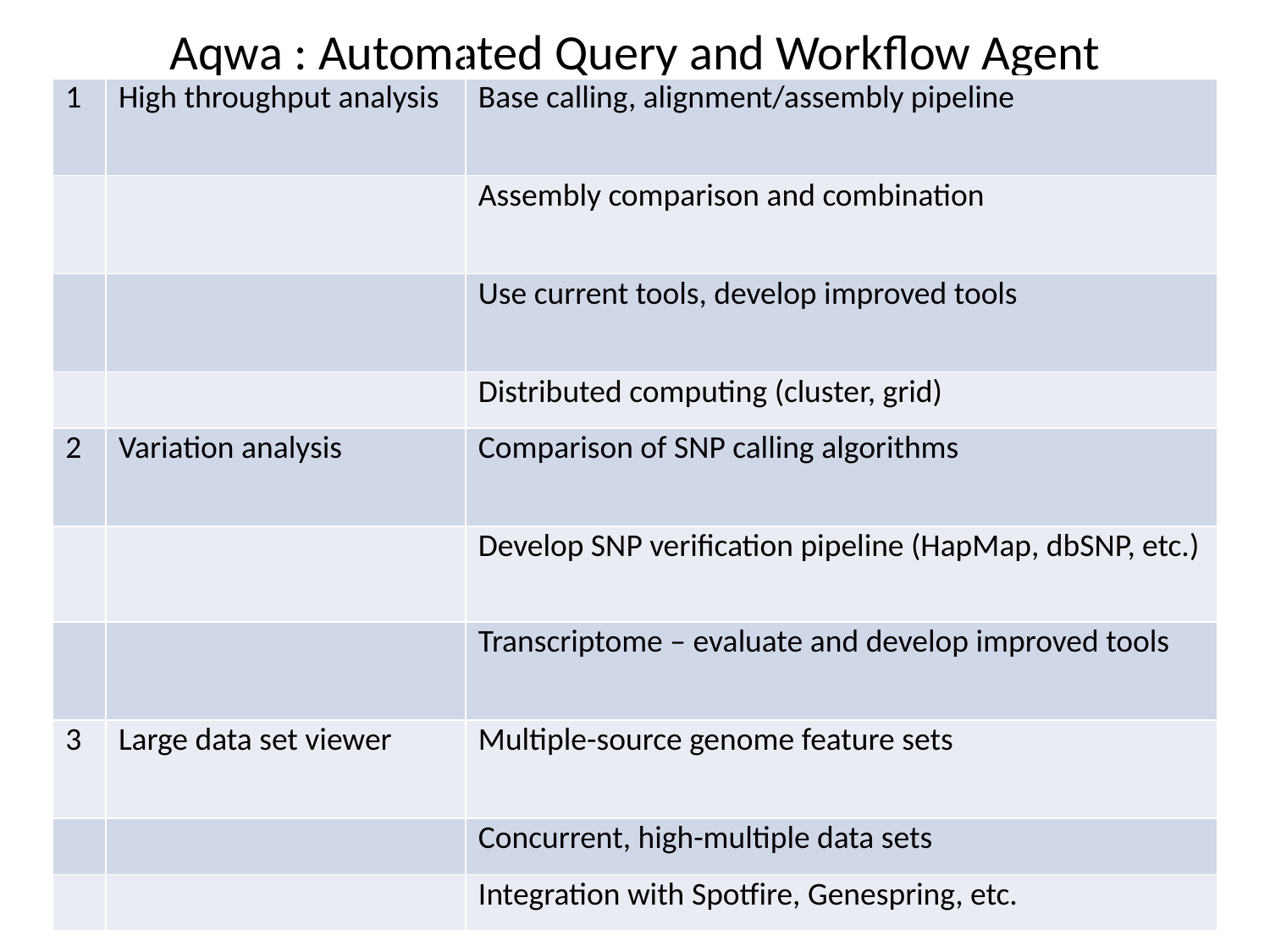

# Aqwa : Automated Query and Workflow Agent
|  |  |  |
| --- | --- | --- |
| 1 | High throughput analysis | Base calling, alignment/assembly pipeline |
|  |  | Assembly comparison and combination |
|  |  | Use current tools, develop improved tools |
|  |  | Distributed computing (cluster, grid) |
| 2 | Variation analysis | Comparison of SNP calling algorithms |
|  |  | Develop SNP verification pipeline (HapMap, dbSNP, etc.) |
|  |  | Transcriptome – evaluate and develop improved tools |
| 3 | Large data set viewer | Multiple-source genome feature sets |
|  |  | Concurrent, high-multiple data sets |
|  |  | Integration with Spotfire, Genespring, etc. |